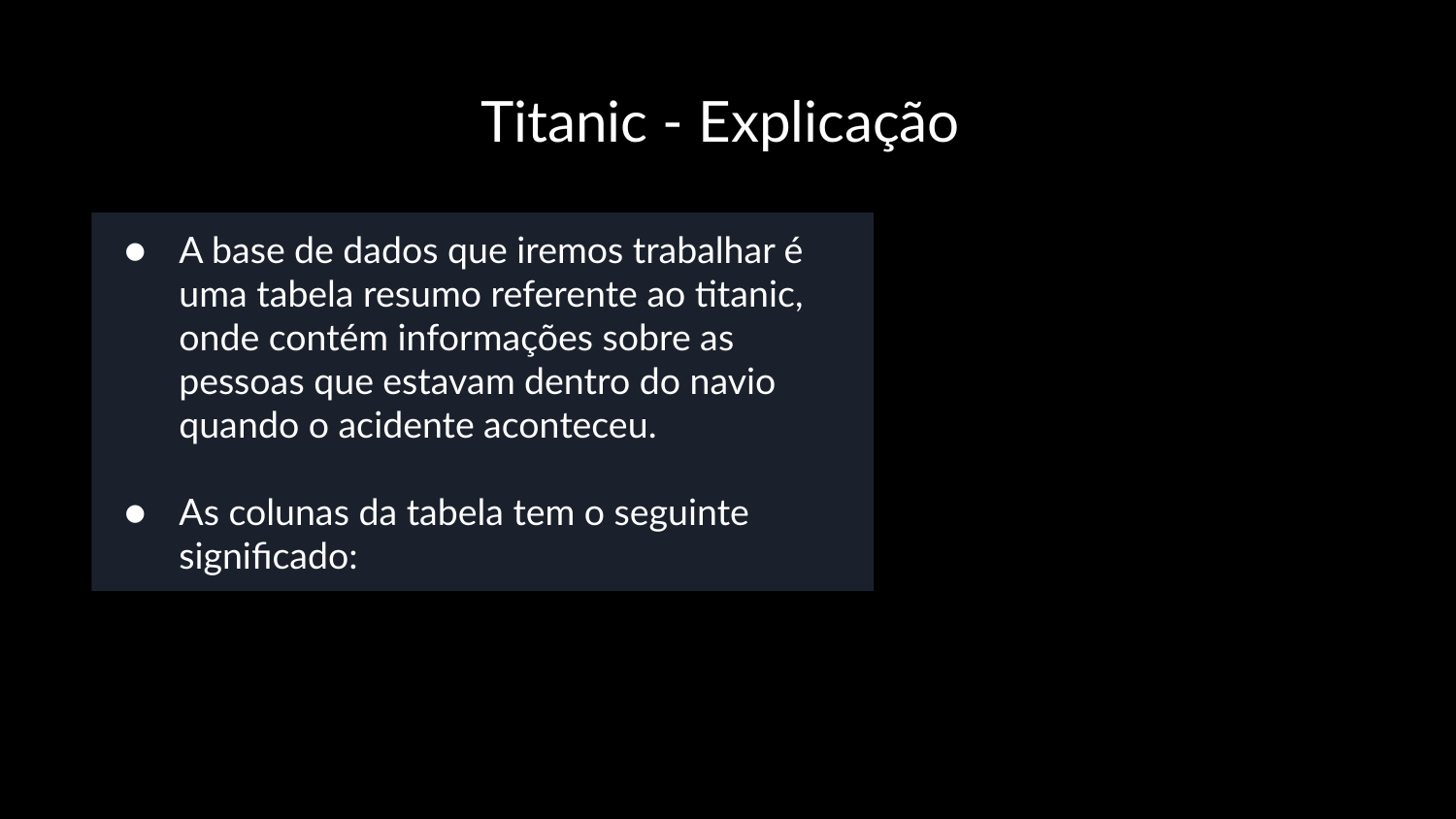

Titanic - Explicação
A base de dados que iremos trabalhar é uma tabela resumo referente ao titanic, onde contém informações sobre as pessoas que estavam dentro do navio quando o acidente aconteceu.

As colunas da tabela tem o seguinte significado: